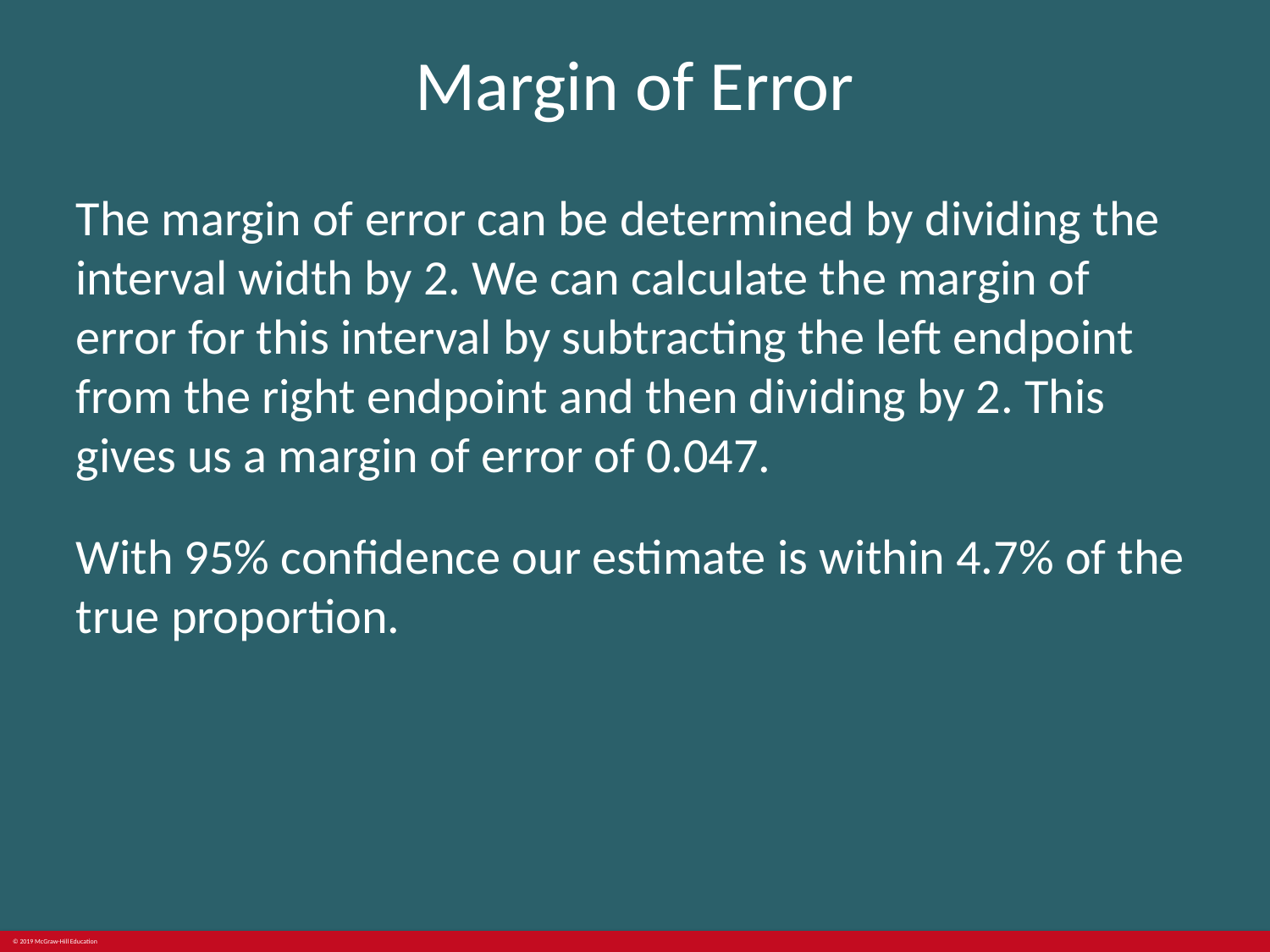

# Margin of Error
The margin of error can be determined by dividing the interval width by 2. We can calculate the margin of error for this interval by subtracting the left endpoint from the right endpoint and then dividing by 2. This gives us a margin of error of 0.047.
With 95% confidence our estimate is within 4.7% of the true proportion.